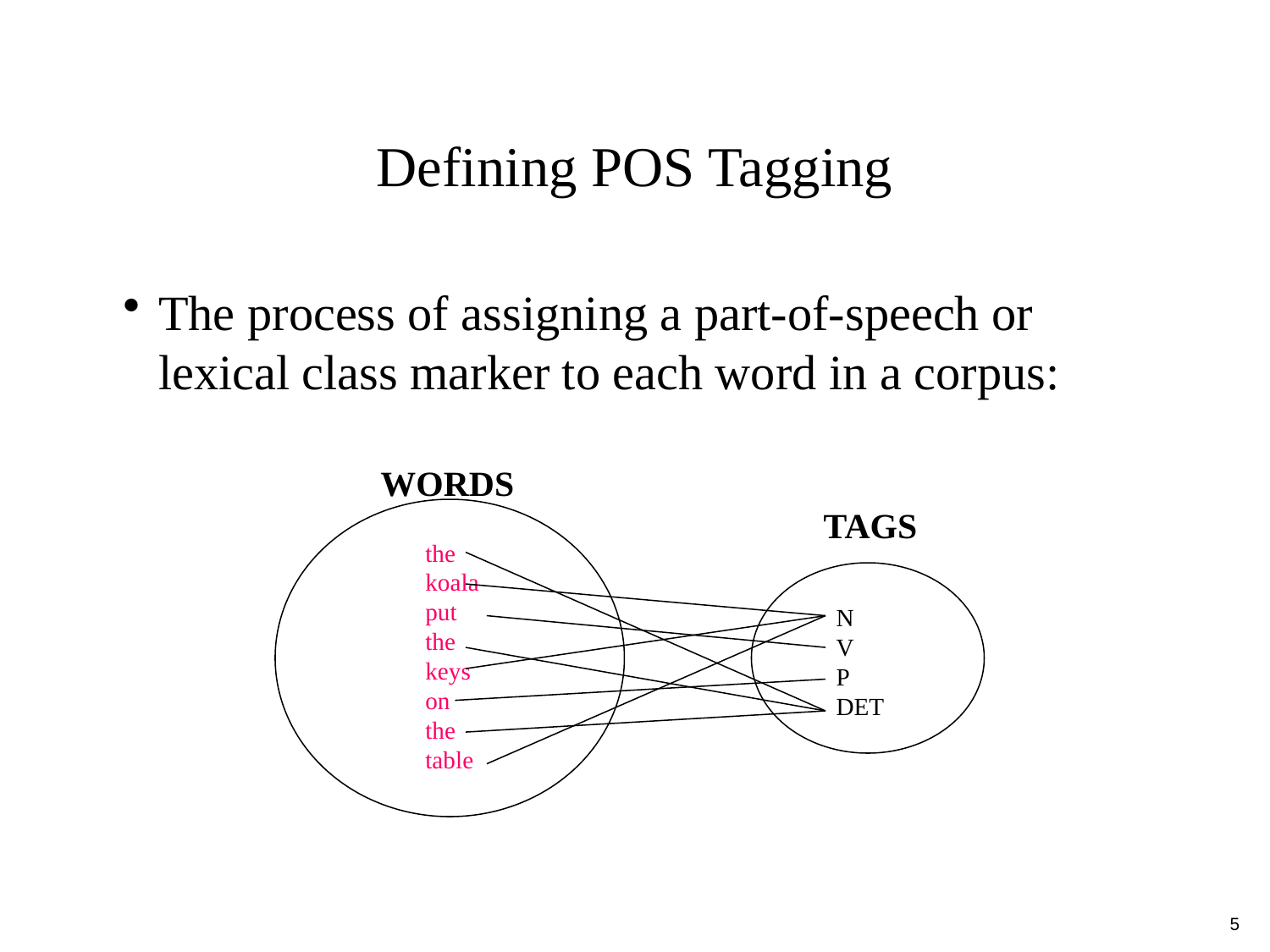

# Defining POS Tagging
The process of assigning a part-of-speech or lexical class marker to each word in a corpus:
WORDS
TAGS

the
koala
put
the
keys
on
the
table

N
V
P
DET

5